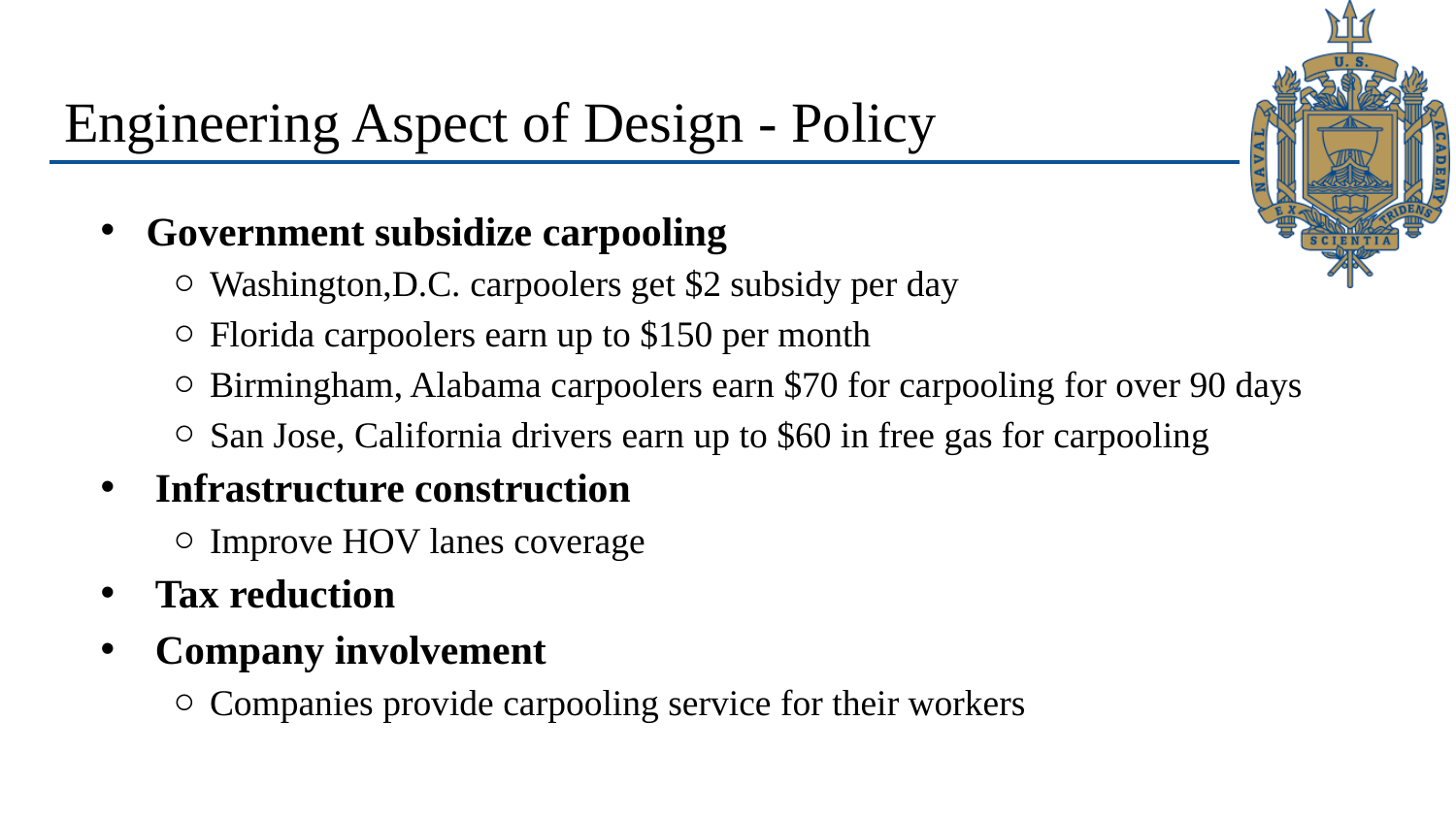

# Engineering Aspect of Design - Policy
Government subsidize carpooling
Washington,D.C. carpoolers get $2 subsidy per day
Florida carpoolers earn up to $150 per month
Birmingham, Alabama carpoolers earn $70 for carpooling for over 90 days
San Jose, California drivers earn up to $60 in free gas for carpooling
Infrastructure construction
Improve HOV lanes coverage
Tax reduction
Company involvement
Companies provide carpooling service for their workers